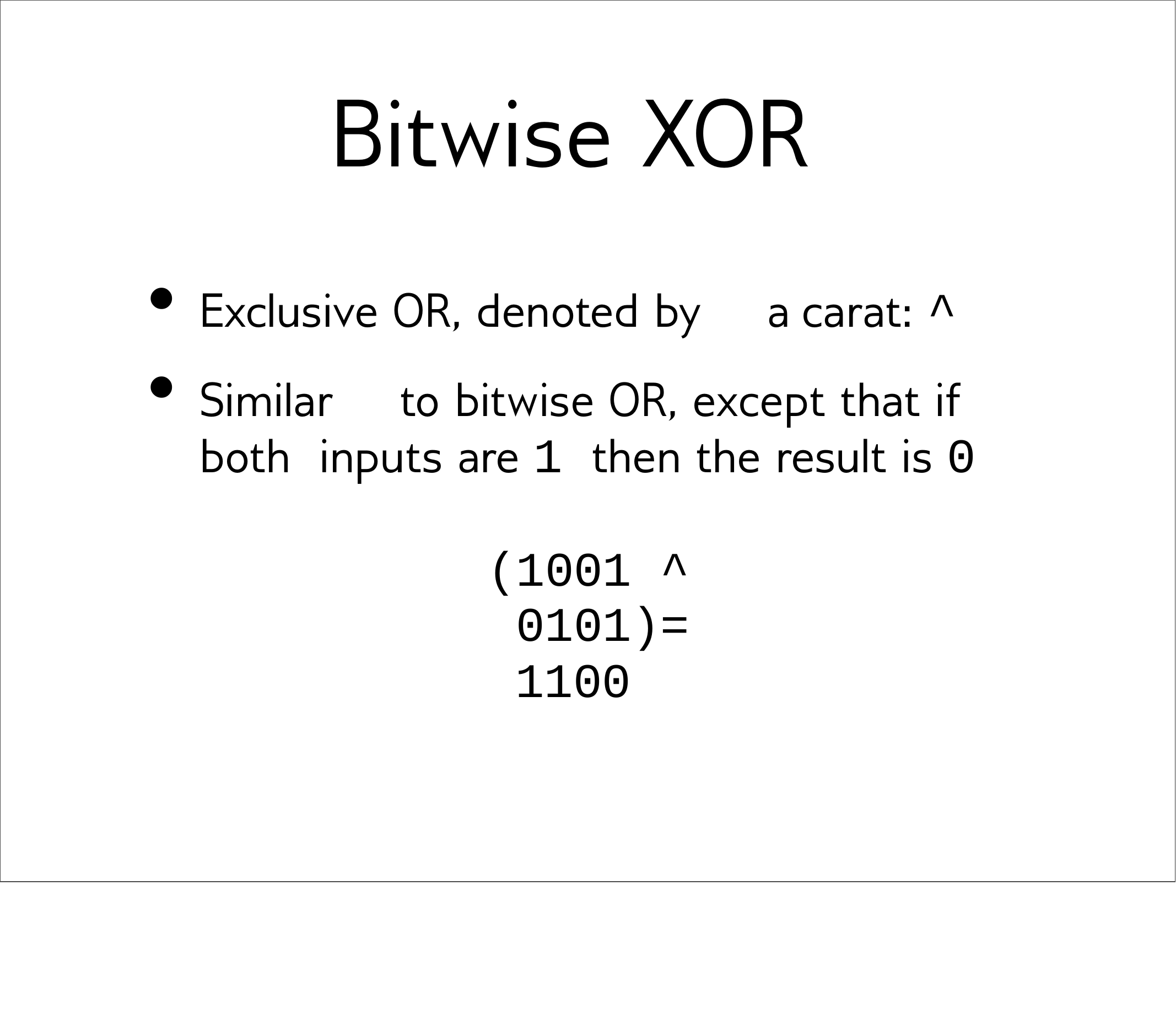

# Bitwise XOR
Exclusive OR, denoted by	a	carat: ^
Similar	to bitwise OR, except that if both  inputs are 1 then the result is 0

(1001 ^
0101)=
1100